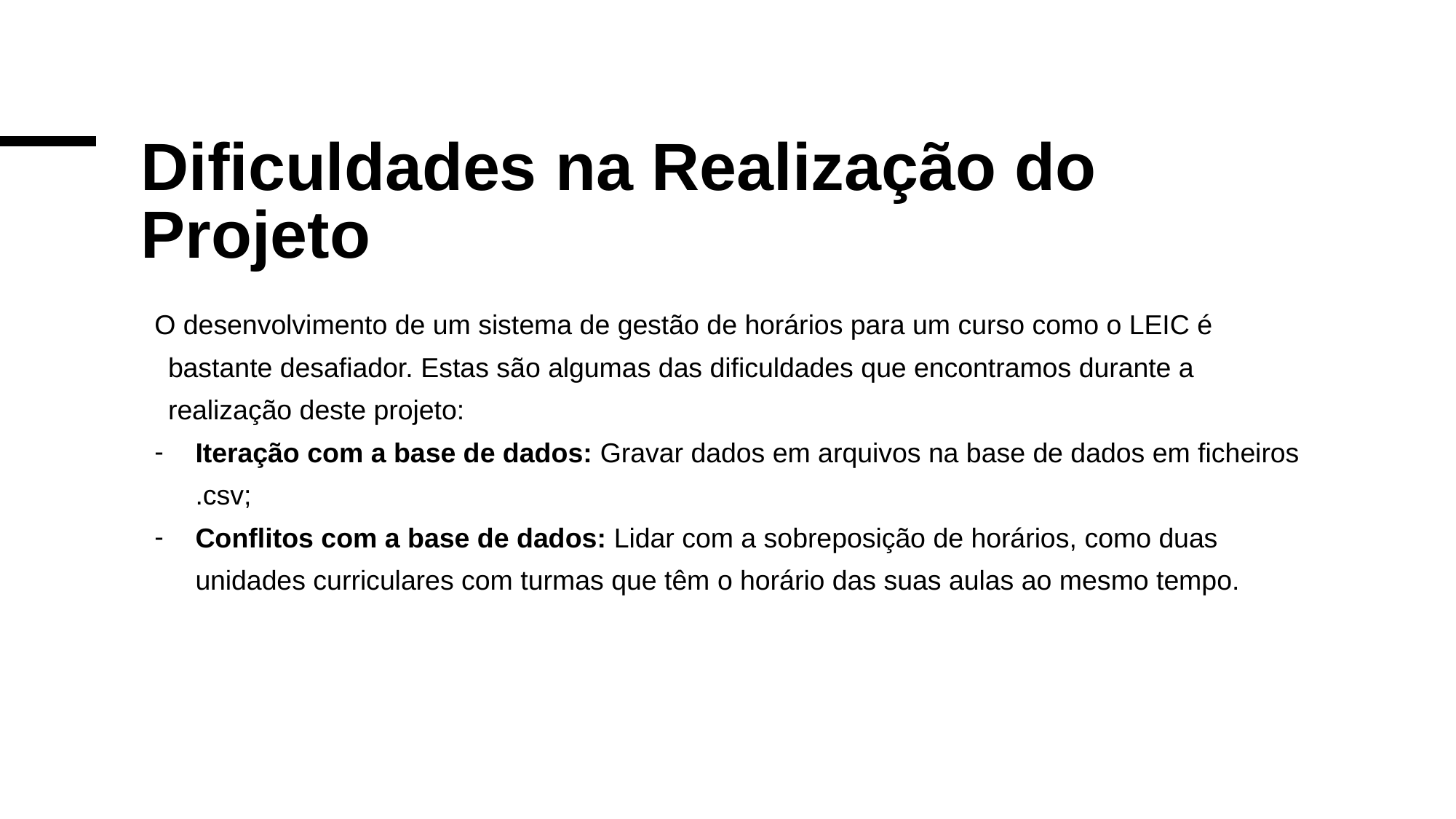

# Dificuldades na Realização do Projeto
O desenvolvimento de um sistema de gestão de horários para um curso como o LEIC é bastante desafiador. Estas são algumas das dificuldades que encontramos durante a realização deste projeto:
Iteração com a base de dados: Gravar dados em arquivos na base de dados em ficheiros .csv;
Conflitos com a base de dados: Lidar com a sobreposição de horários, como duas unidades curriculares com turmas que têm o horário das suas aulas ao mesmo tempo.